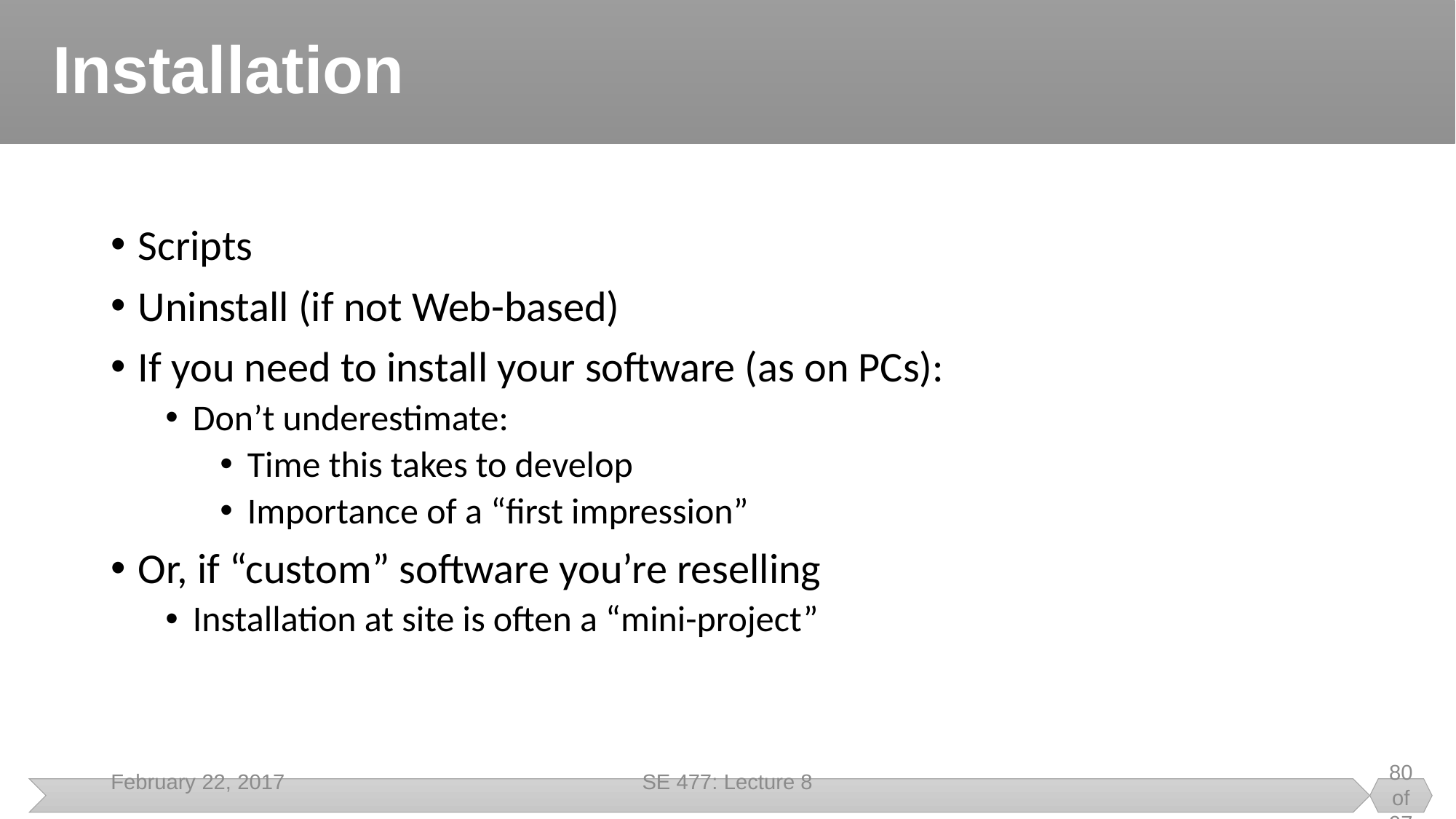

# Installation
Scripts
Uninstall (if not Web-based)
If you need to install your software (as on PCs):
Don’t underestimate:
Time this takes to develop
Importance of a “first impression”
Or, if “custom” software you’re reselling
Installation at site is often a “mini-project”
February 22, 2017
SE 477: Lecture 8
80 of 97